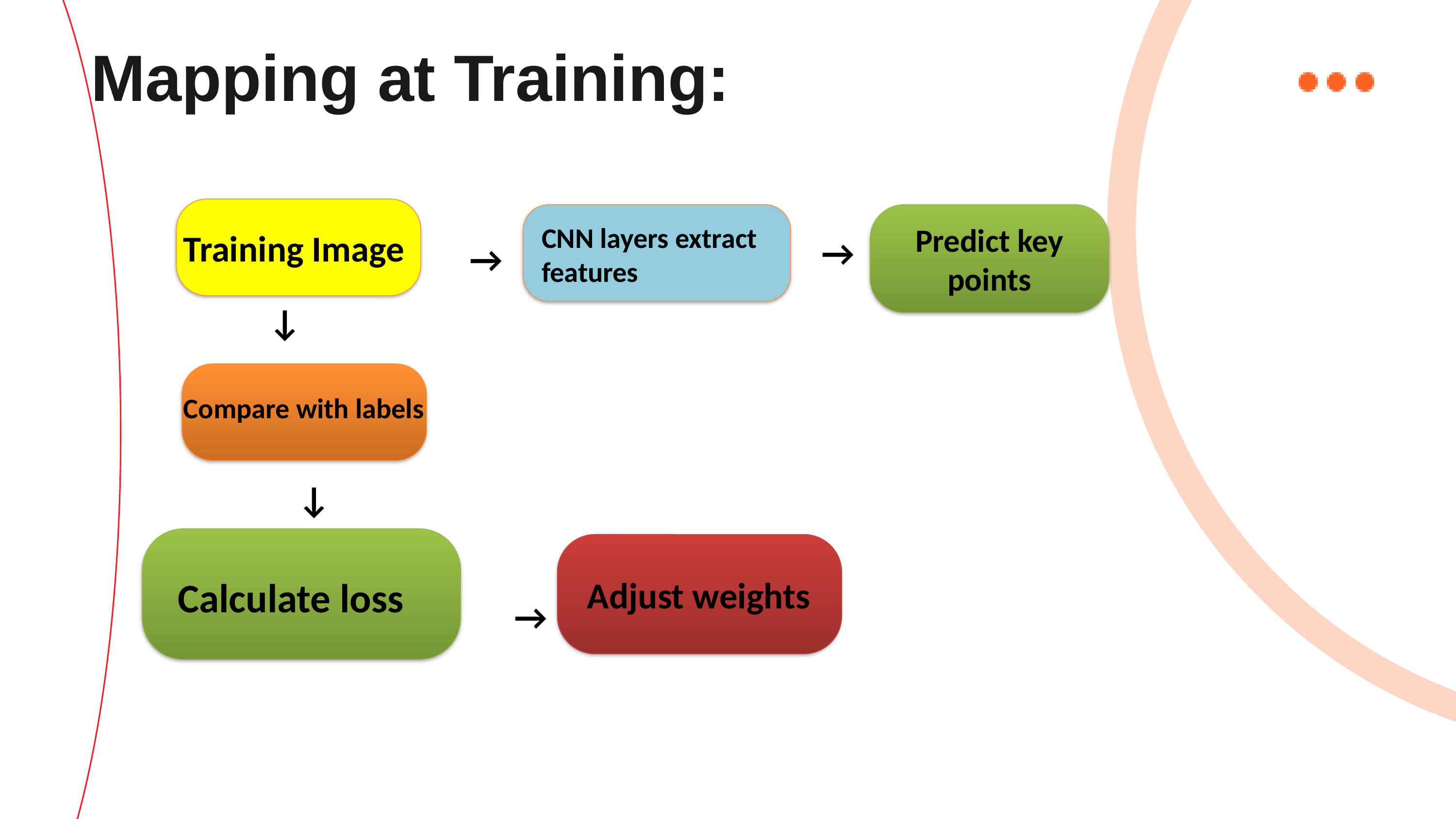

Mapping at Training:

Predict key points
CNN layers extract features
Training Image
↓
↓
↓

Compare with labels
↓

Calculate loss
Adjust weights
↓